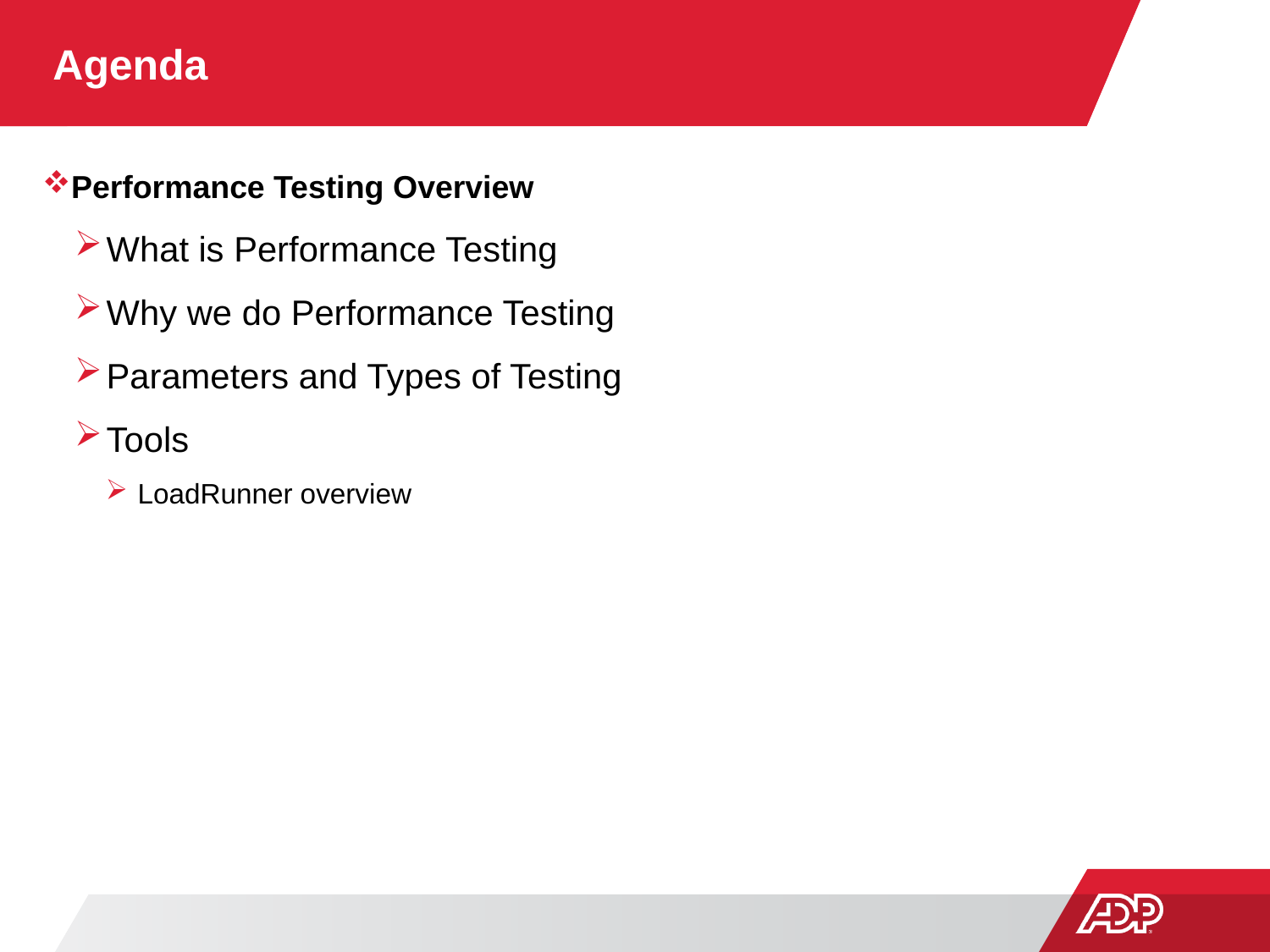

# Agenda
Performance Testing Overview
What is Performance Testing
Why we do Performance Testing
Parameters and Types of Testing
Tools
LoadRunner overview